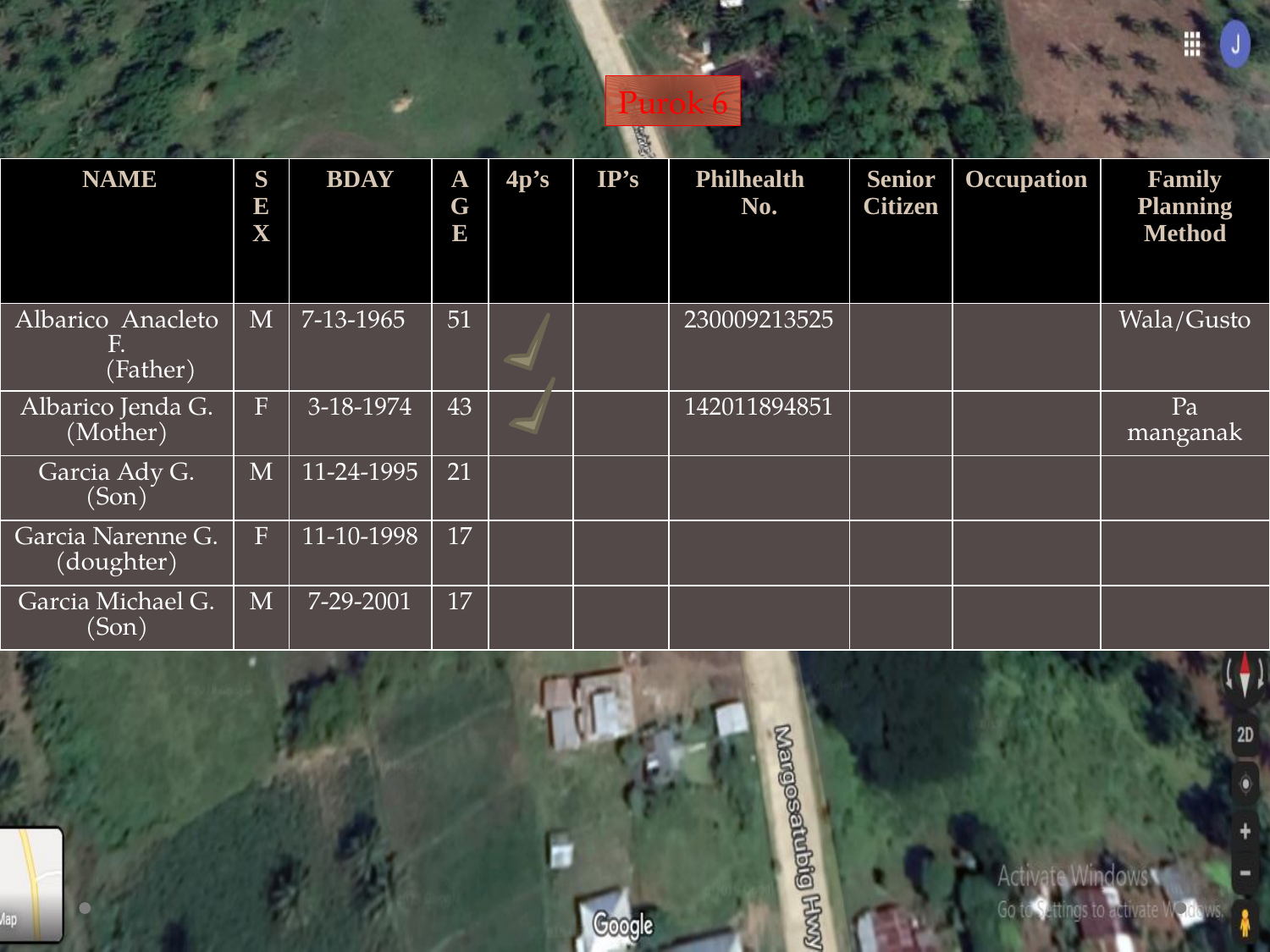

Purok 6
| NAME | SEX | BDAY | AGE | 4p’s | IP’s | Philhealth No. | Senior Citizen | Occupation | Family Planning Method |
| --- | --- | --- | --- | --- | --- | --- | --- | --- | --- |
| Albarico Anacleto F. (Father) | M | 7-13-1965 | 51 |  |  | 230009213525 |  |  | Wala/Gusto |
| Albarico Jenda G. (Mother) | F | 3-18-1974 | 43 |  |  | 142011894851 |  |  | Pa manganak |
| Garcia Ady G. (Son) | M | 11-24-1995 | 21 |  |  |  |  |  |  |
| Garcia Narenne G. (doughter) | F | 11-10-1998 | 17 |  |  |  |  |  |  |
| Garcia Michael G. (Son) | M | 7-29-2001 | 17 |  |  |  |  |  |  |